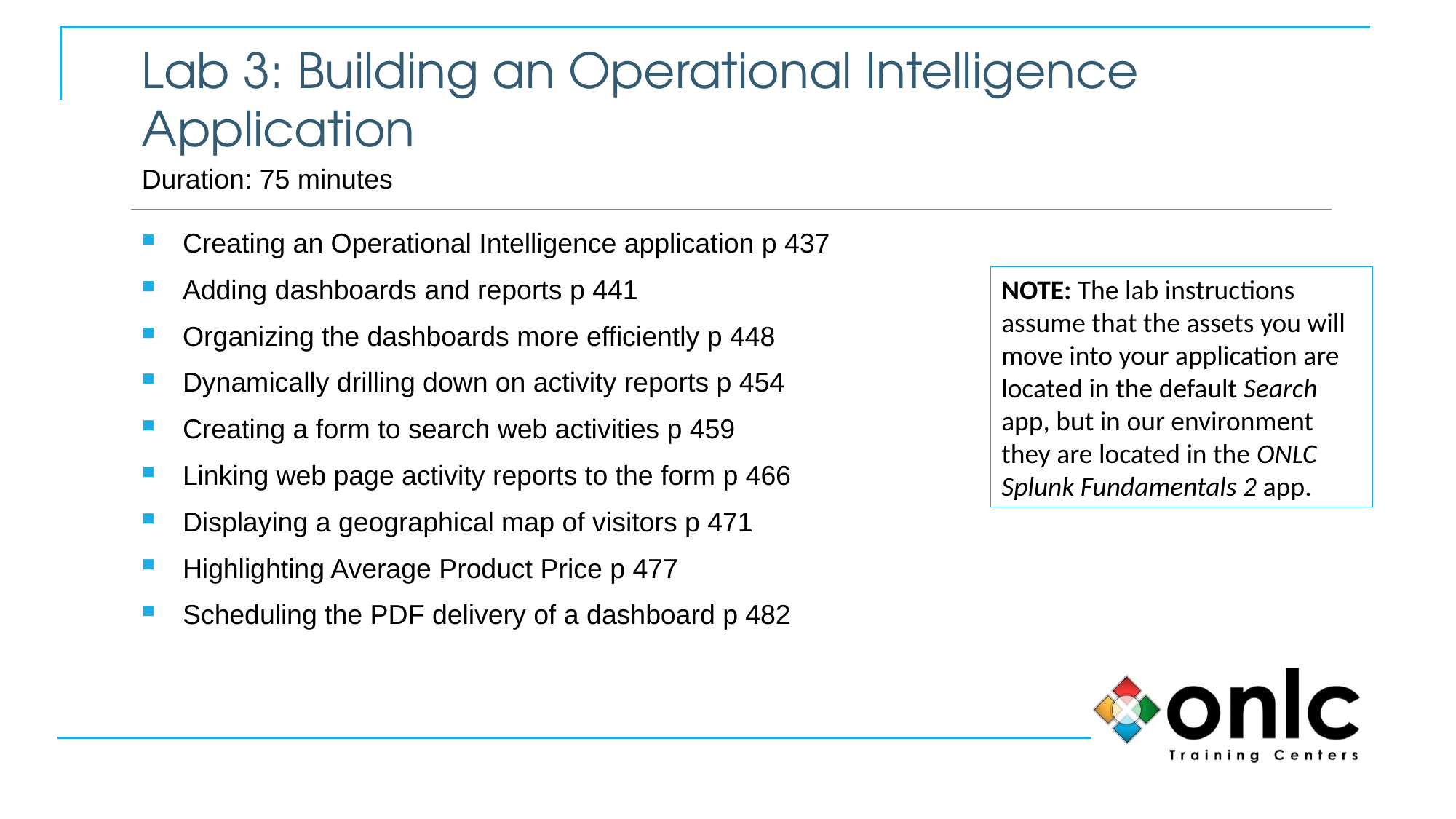

# Lab 3: Building an Operational Intelligence Application
Duration: 75 minutes
Creating an Operational Intelligence application p 437
Adding dashboards and reports p 441
Organizing the dashboards more efficiently p 448
Dynamically drilling down on activity reports p 454
Creating a form to search web activities p 459
Linking web page activity reports to the form p 466
Displaying a geographical map of visitors p 471
Highlighting Average Product Price p 477
Scheduling the PDF delivery of a dashboard p 482
NOTE: The lab instructions assume that the assets you will move into your application are located in the default Search app, but in our environment they are located in the ONLC Splunk Fundamentals 2 app.